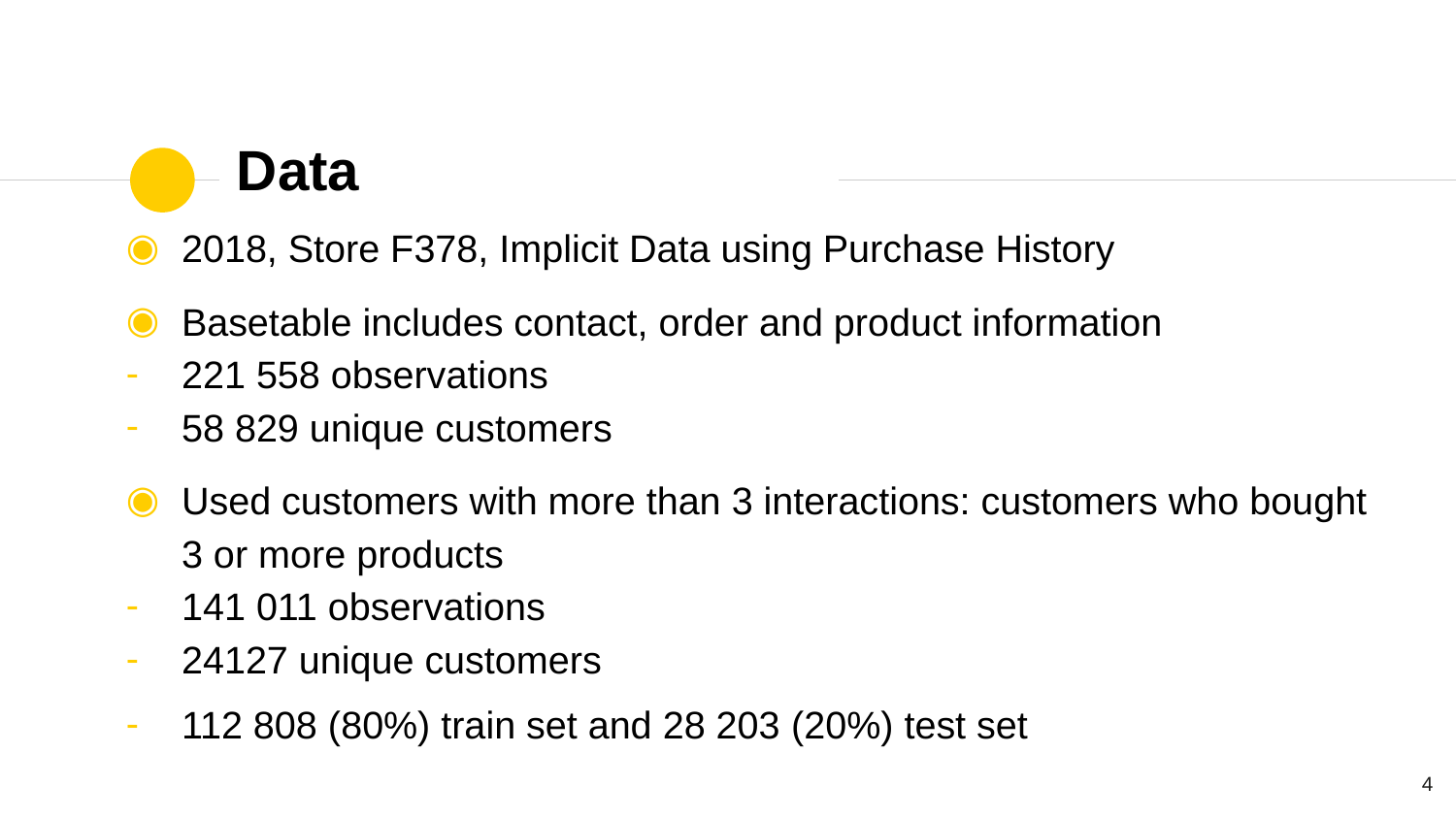

# Data
2018, Store F378, Implicit Data using Purchase History
Basetable includes contact, order and product information
221 558 observations
58 829 unique customers
Used customers with more than 3 interactions: customers who bought 3 or more products
141 011 observations
24127 unique customers
112 808 (80%) train set and 28 203 (20%) test set

4